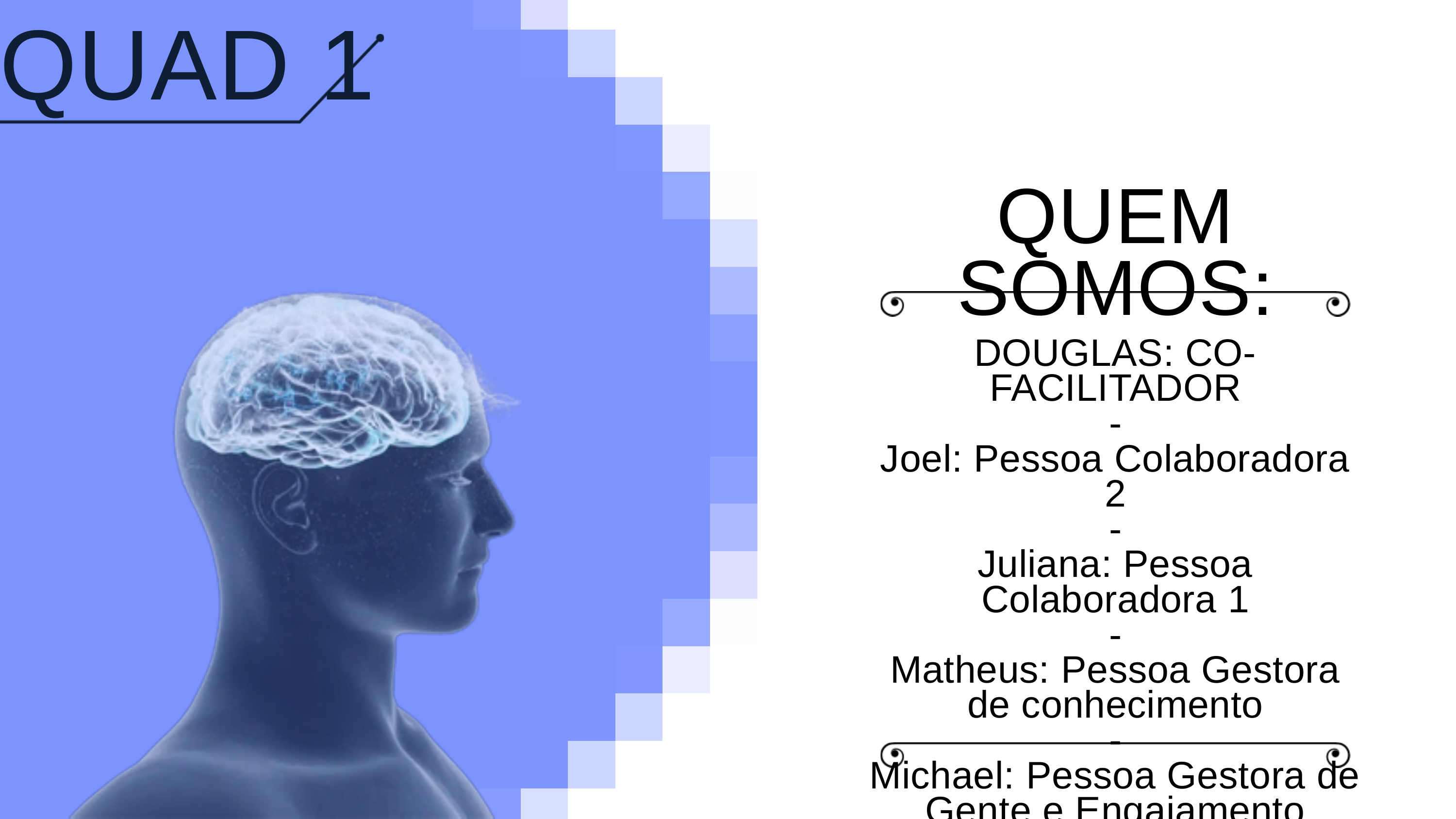

SQUAD 1

QUEM SOMOS:

DOUGLAS: CO-FACILITADOR
-
Joel: Pessoa Colaboradora 2
-
Juliana: Pessoa Colaboradora 1
-
Matheus: Pessoa Gestora de conhecimento
-
Michael: Pessoa Gestora de Gente e Engajamento